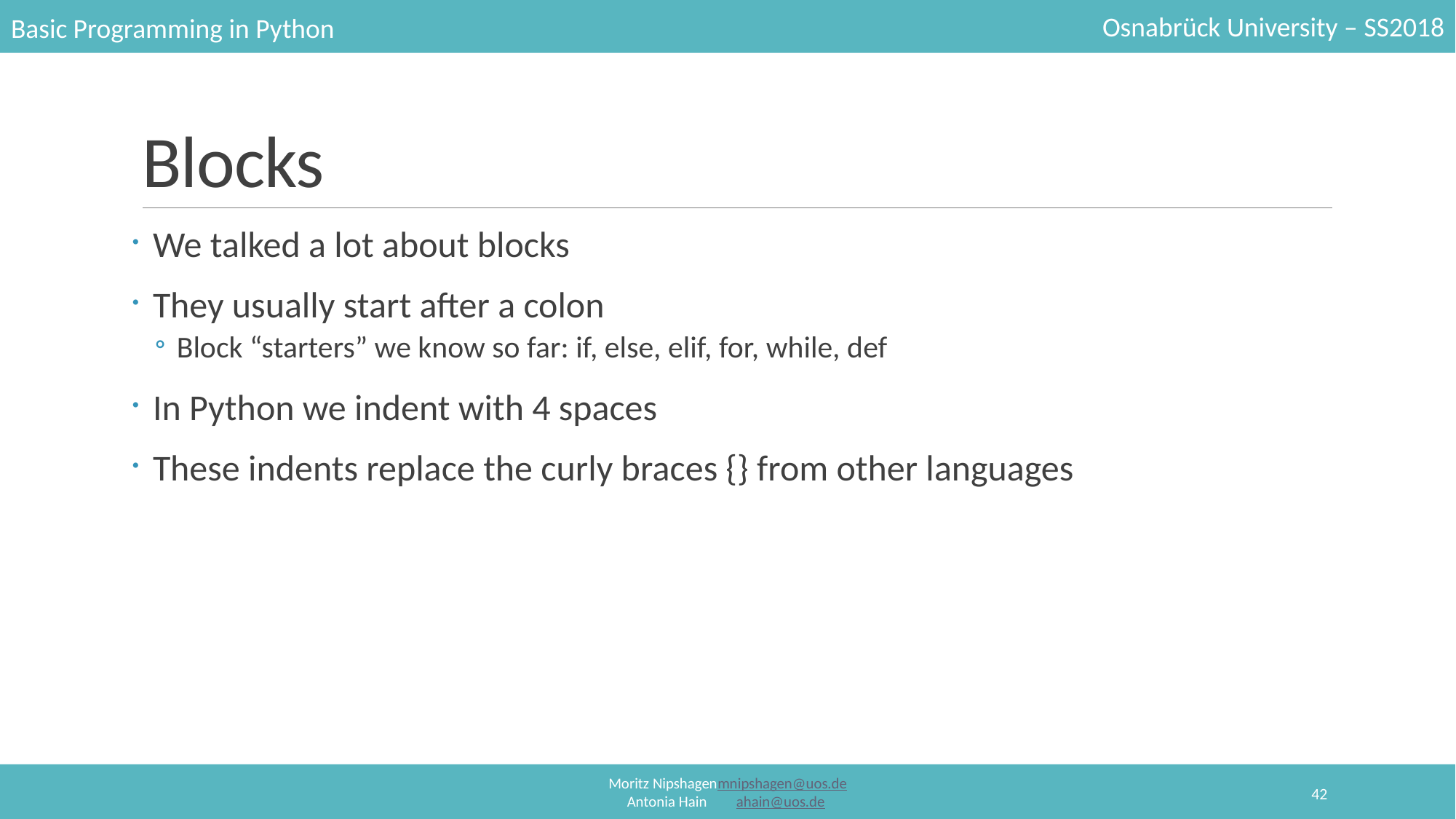

# Blocks
We talked a lot about blocks
They usually start after a colon
Block “starters” we know so far: if, else, elif, for, while, def
In Python we indent with 4 spaces
These indents replace the curly braces {} from other languages
42